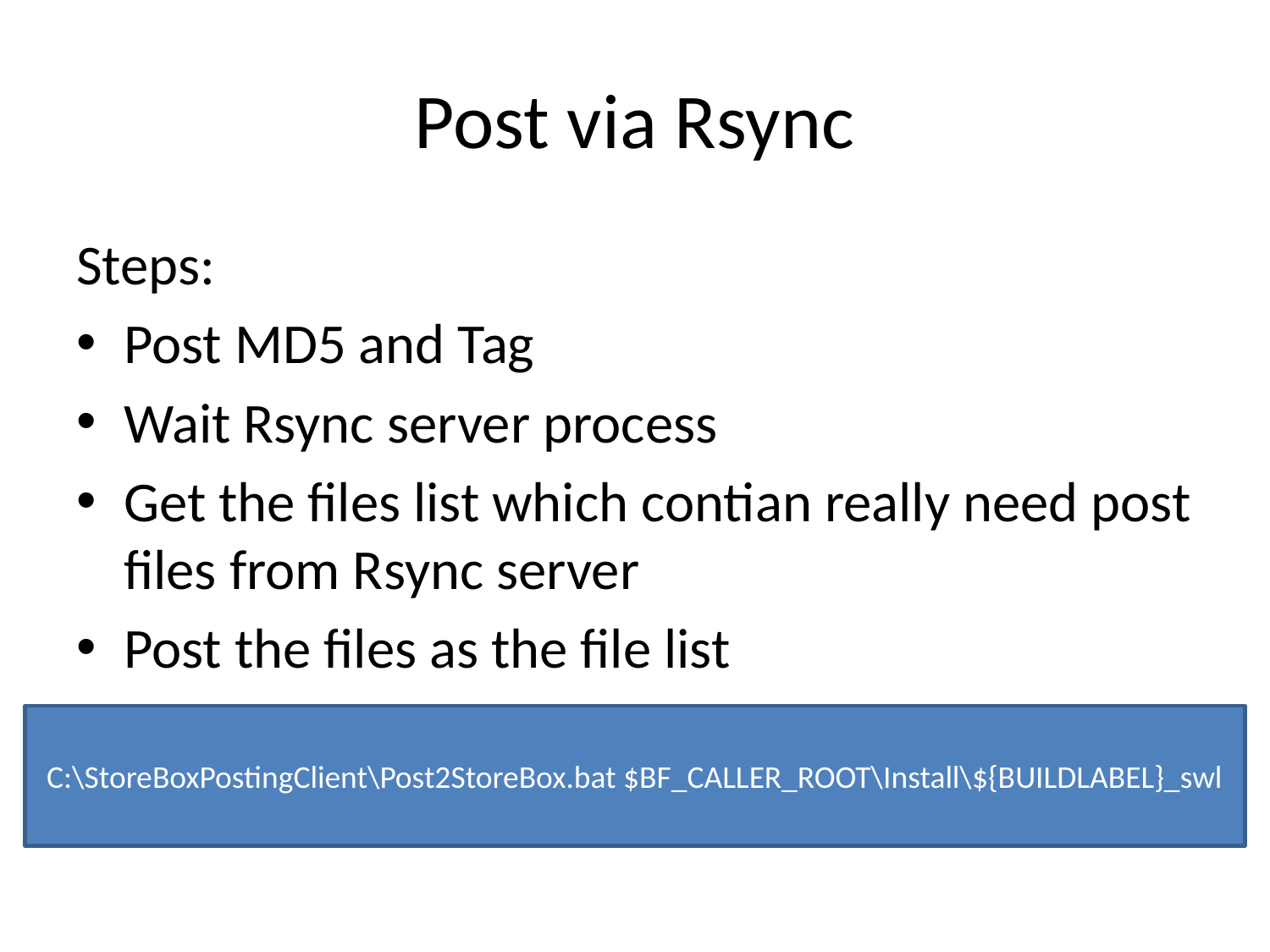

# Post via Rsync
Steps:
Post MD5 and Tag
Wait Rsync server process
Get the files list which contian really need post files from Rsync server
Post the files as the file list
C:\StoreBoxPostingClient\Post2StoreBox.bat $BF_CALLER_ROOT\Install\${BUILDLABEL}_swl